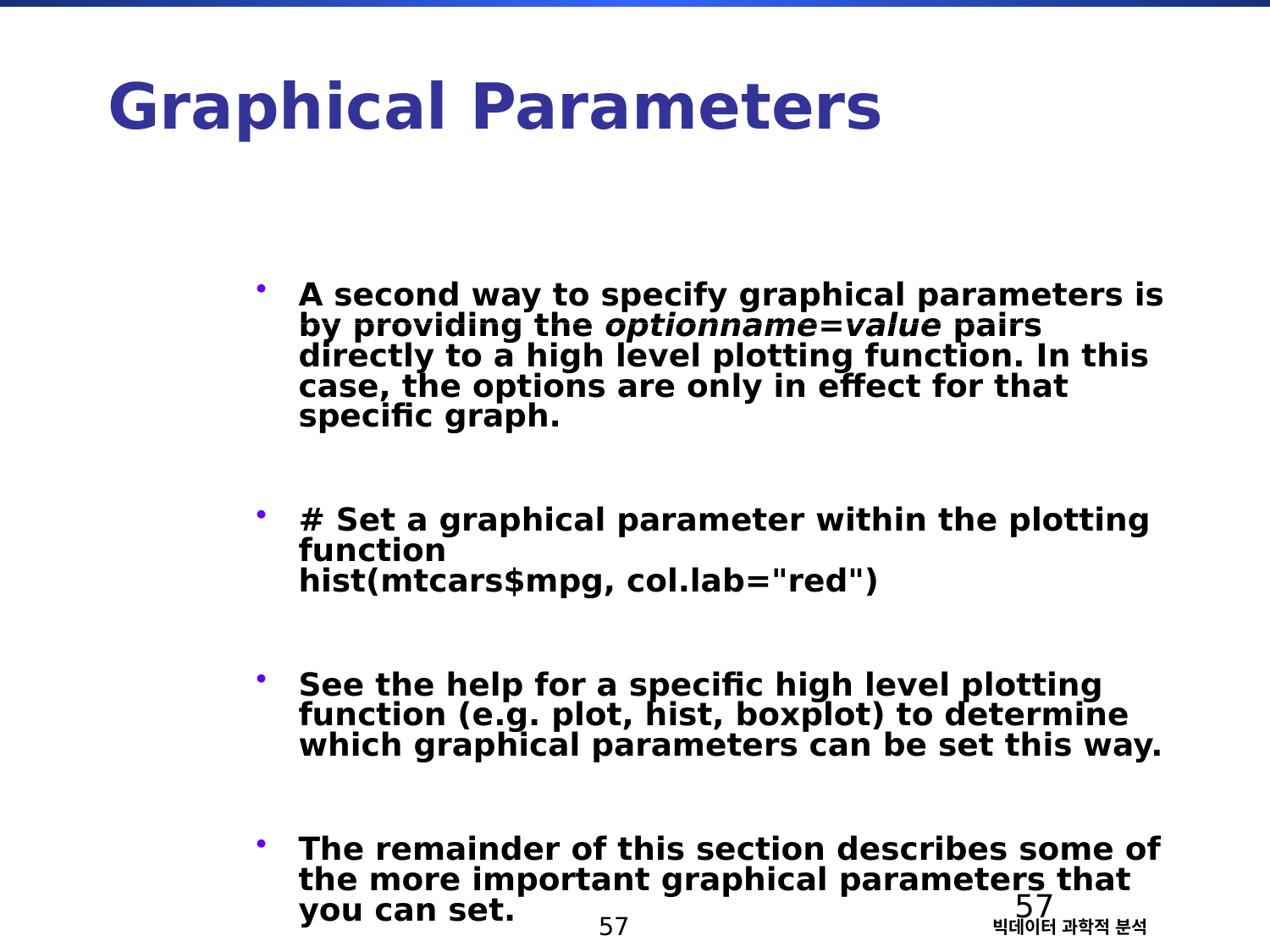

# Graphical Parameters
A second way to specify graphical parameters is by providing the optionname=value pairs directly to a high level plotting function. In this case, the options are only in effect for that specific graph.

# Set a graphical parameter within the plotting function hist(mtcars$mpg, col.lab="red")

See the help for a specific high level plotting function (e.g. plot, hist, boxplot) to determine which graphical parameters can be set this way.

The remainder of this section describes some of the more important graphical parameters that you can set.

57